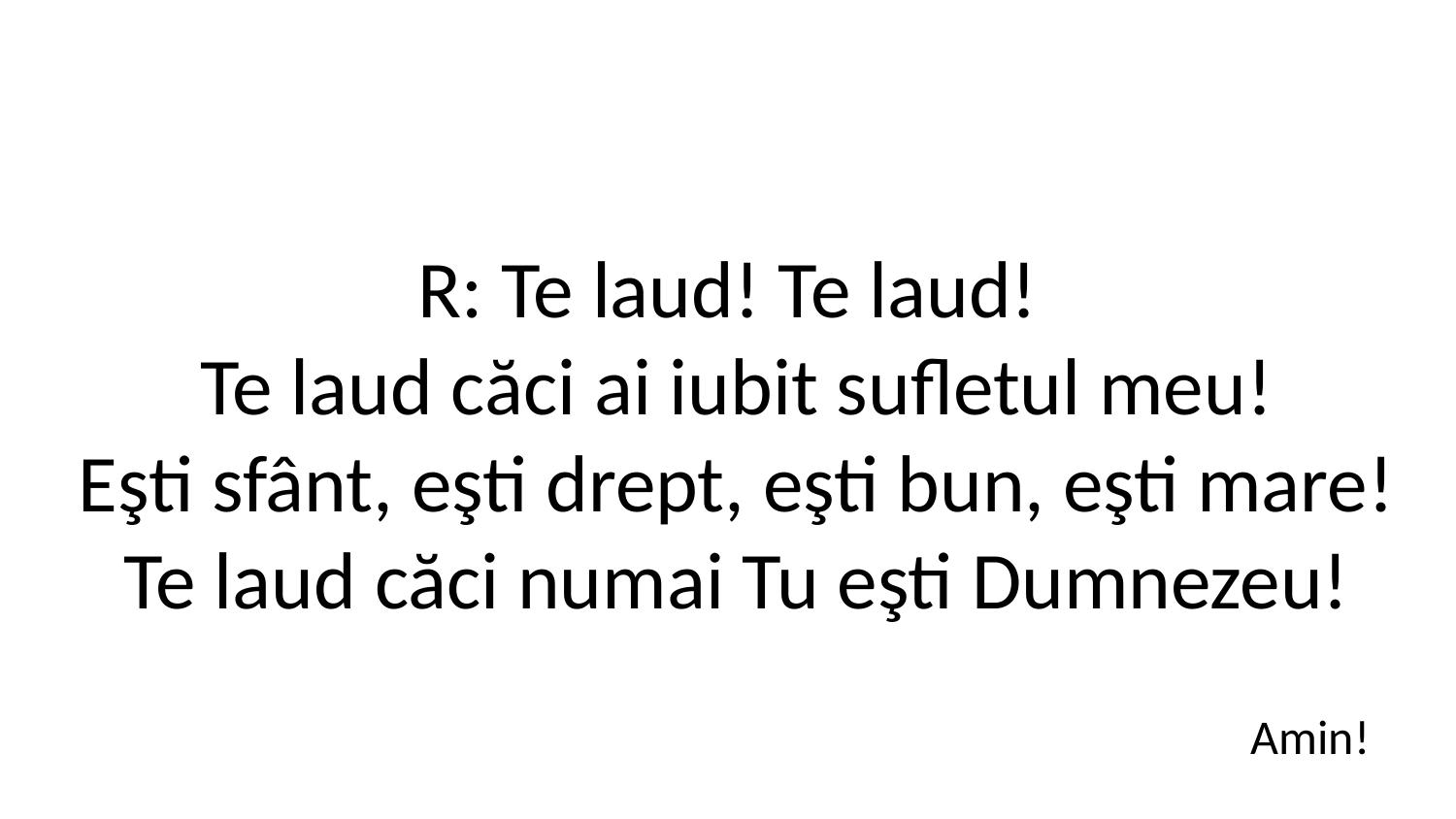

R: Te laud! Te laud!
 Te laud căci ai iubit sufletul meu!
 Eşti sfânt, eşti drept, eşti bun, eşti mare!
 Te laud căci numai Tu eşti Dumnezeu!

Amin!